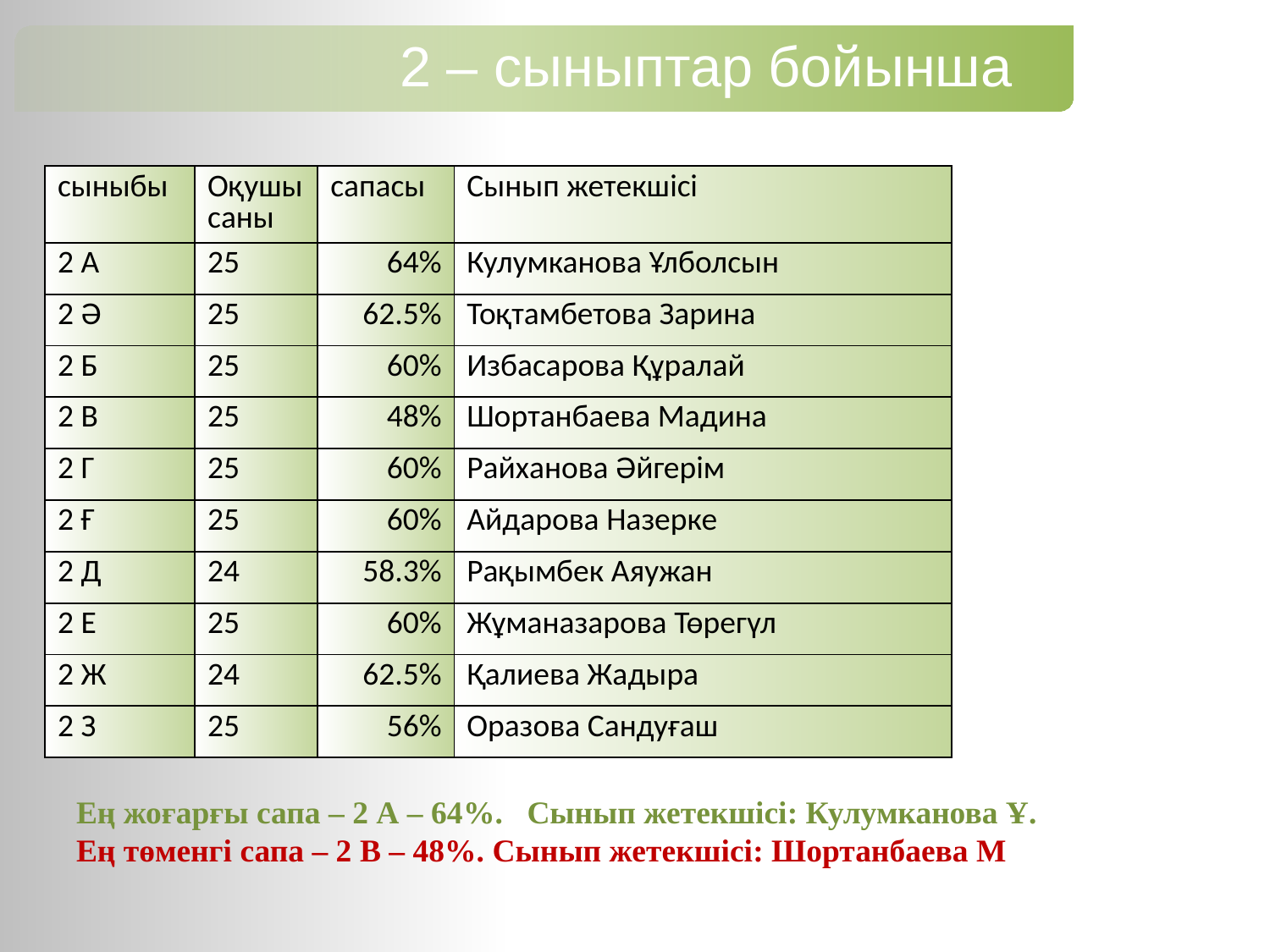

2 – сыныптар бойынша
| сыныбы | Оқушы саны | сапасы | Сынып жетекшісі |
| --- | --- | --- | --- |
| 2 А | 25 | 64% | Кулумканова Ұлболсын |
| 2 Ә | 25 | 62.5% | Тоқтамбетова Зарина |
| 2 Б | 25 | 60% | Избасарова Құралай |
| 2 В | 25 | 48% | Шортанбаева Мадина |
| 2 Г | 25 | 60% | Райханова Әйгерім |
| 2 Ғ | 25 | 60% | Айдарова Назерке |
| 2 Д | 24 | 58.3% | Рақымбек Аяужан |
| 2 Е | 25 | 60% | Жұманазарова Төрегүл |
| 2 Ж | 24 | 62.5% | Қалиева Жадыра |
| 2 З | 25 | 56% | Оразова Сандуғаш |
Ең жоғарғы сапа – 2 А – 64%.   Сынып жетекшісі: Кулумканова Ұ.
Ең төменгі сапа – 2 В – 48%. Сынып жетекшісі: Шортанбаева М